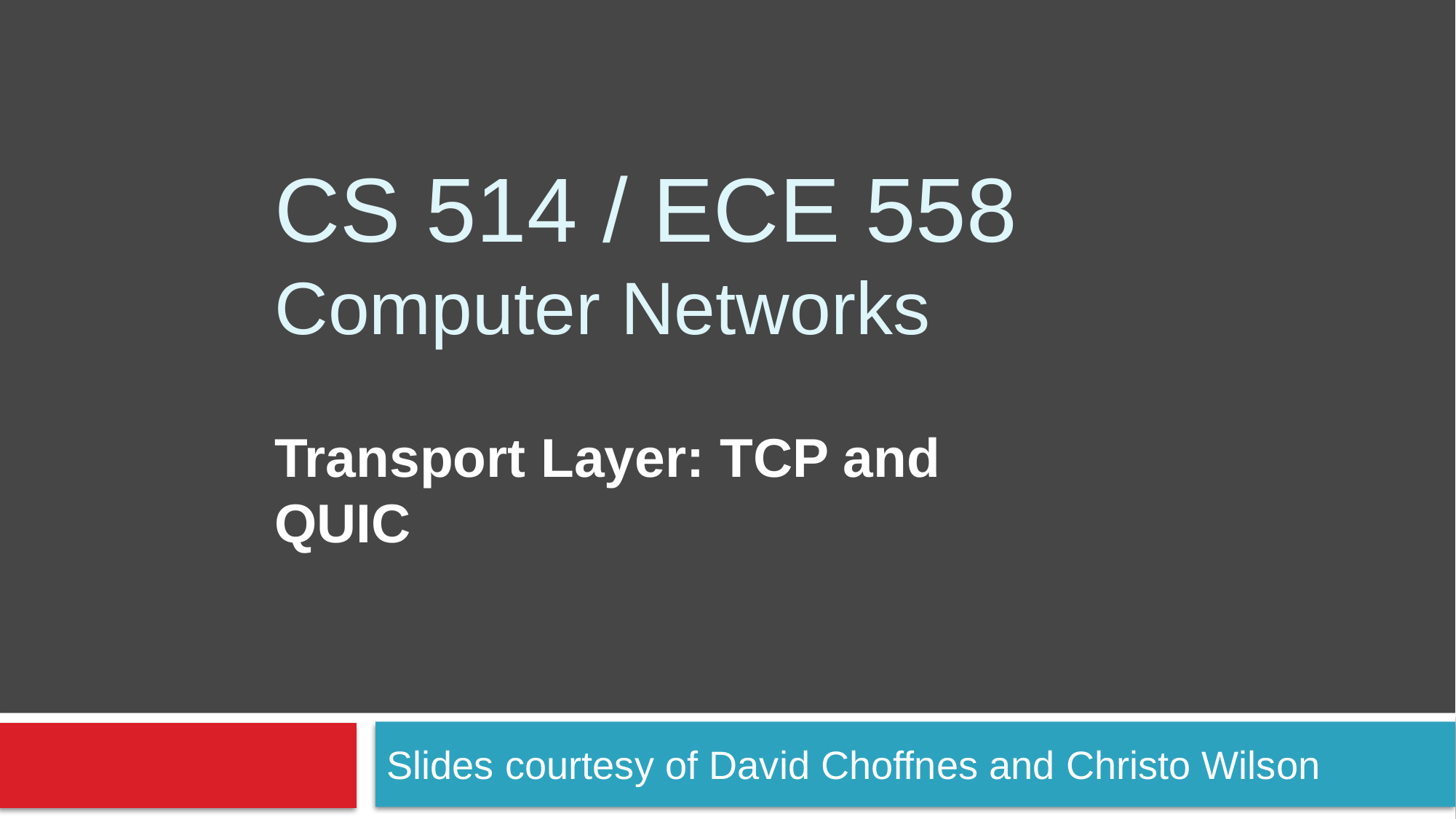

# CS 514 / ECE 558 Computer Networks
Transport Layer: TCP and QUIC
Slides courtesy of David Choffnes and Christo Wilson